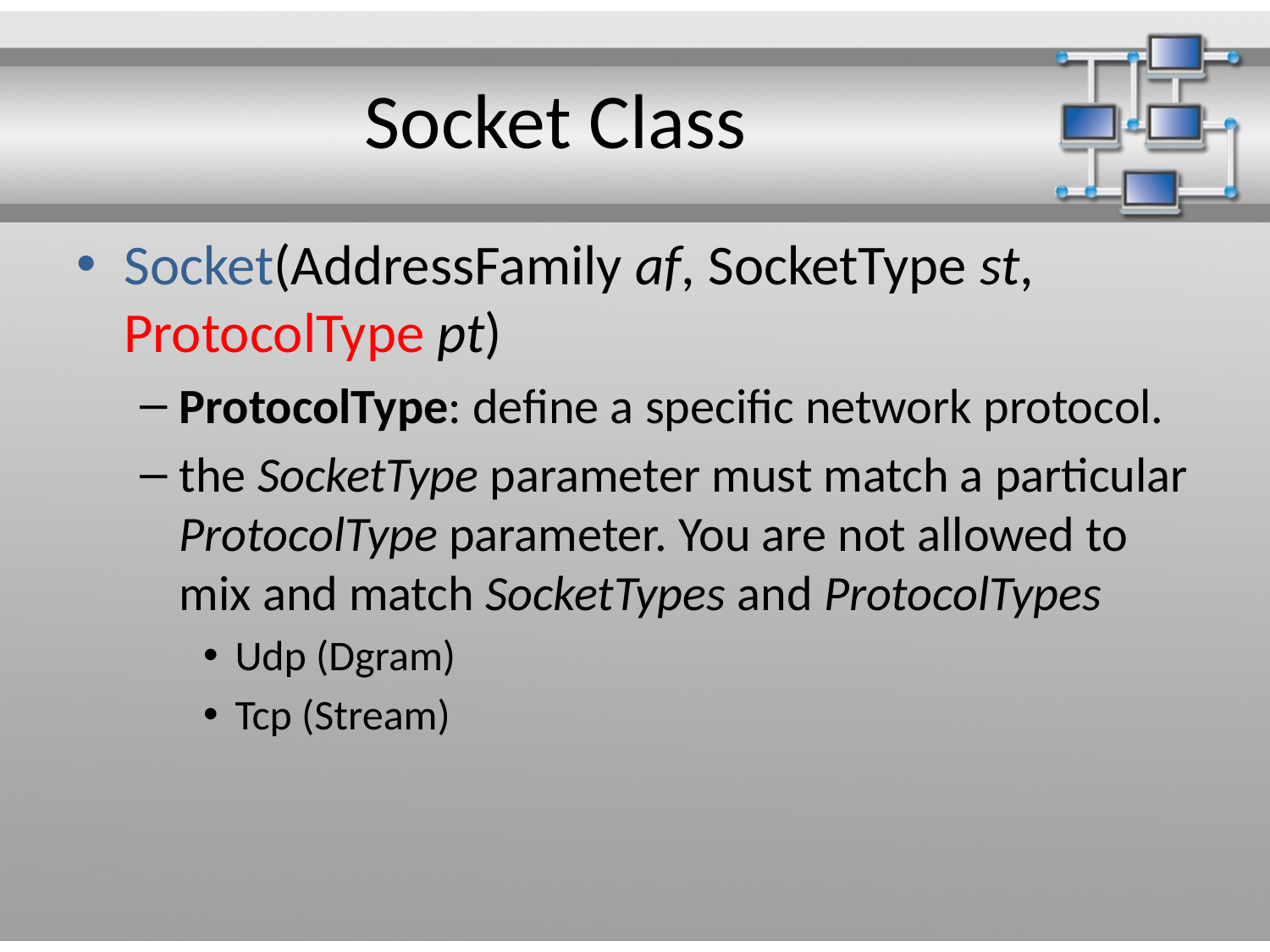

# Socket Class
Socket(AddressFamily af, SocketType st, ProtocolType pt)
ProtocolType: define a specific network protocol.
the SocketType parameter must match a particular ProtocolType parameter. You are not allowed to mix and match SocketTypes and ProtocolTypes
Udp (Dgram)
Tcp (Stream)